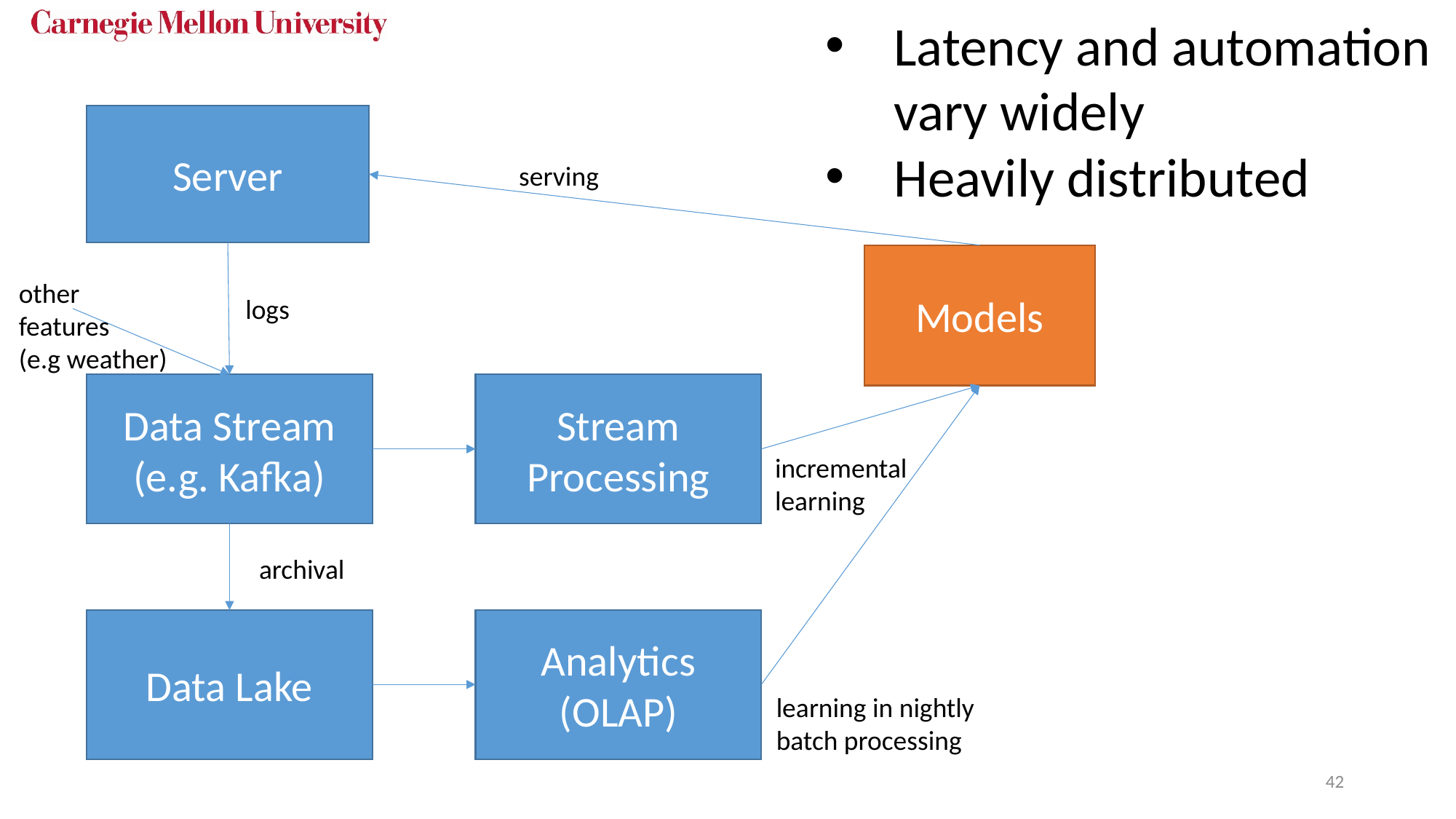

Latency and automation
vary widely
Heavily distributed
Server
serving
Models
other
features
(e.g weather)
logs
Data Stream
(e.g. Kafka)
Stream Processing
incremental
learning
archival
Data Lake
Analytics
(OLAP)
learning in nightly
batch processing
42